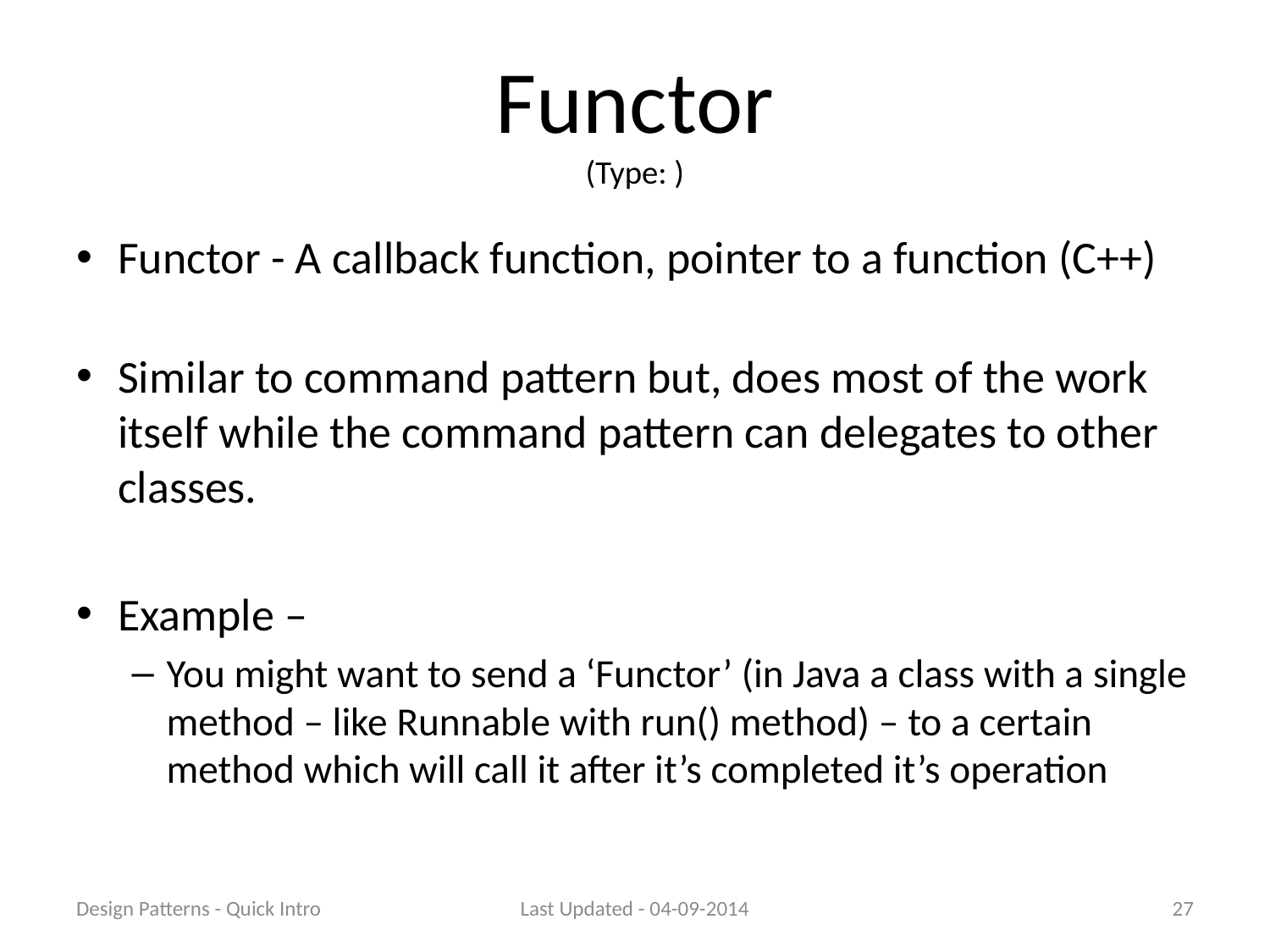

# Functor (Type: )
Functor - A callback function, pointer to a function (C++)
Similar to command pattern but, does most of the work itself while the command pattern can delegates to other classes.

Example –
You might want to send a ‘Functor’ (in Java a class with a single method – like Runnable with run() method) – to a certain method which will call it after it’s completed it’s operation

Design Patterns - Quick Intro
Last Updated - 04-09-2014
27